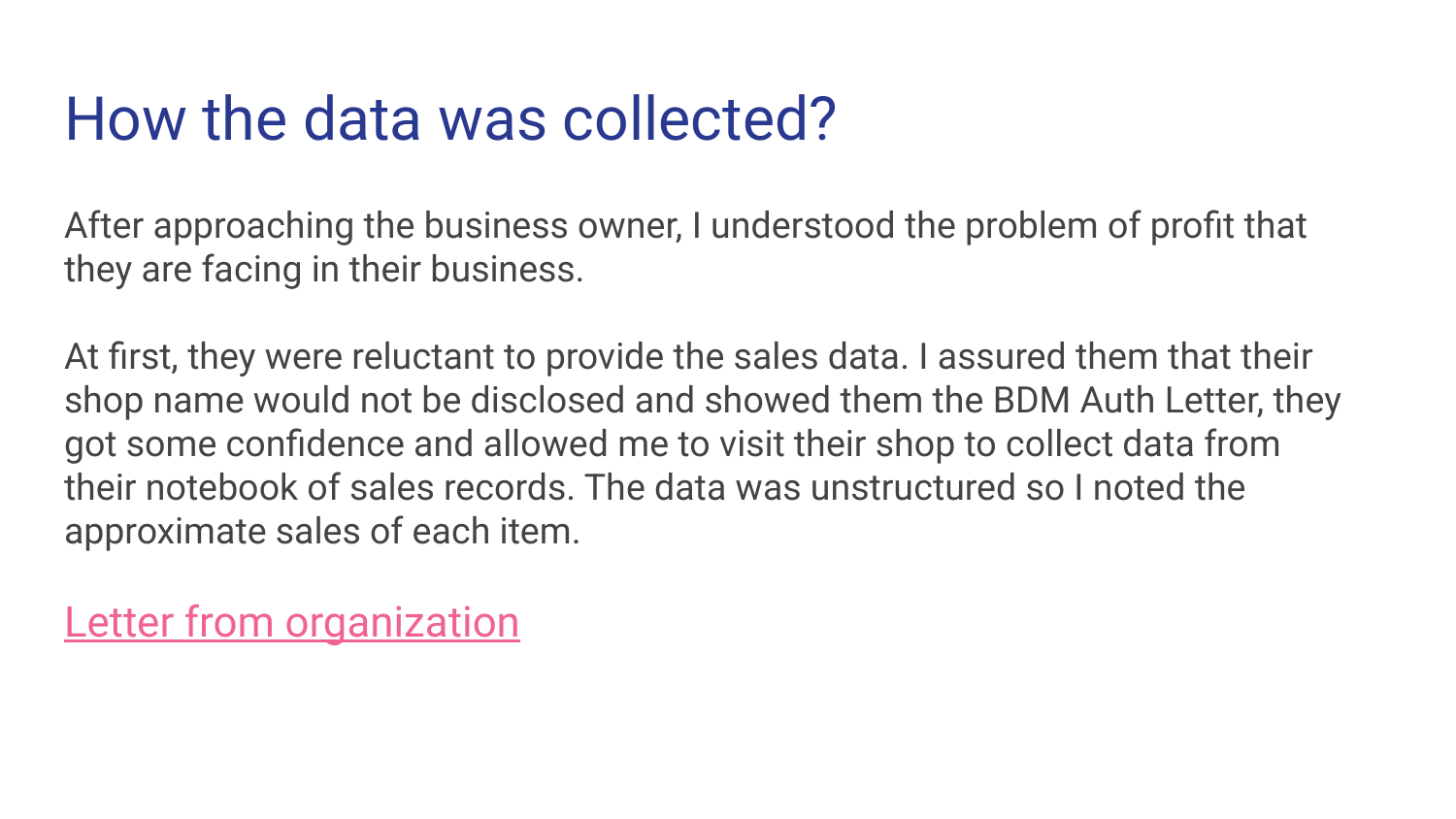

# How the data was collected?
After approaching the business owner, I understood the problem of profit that they are facing in their business.

At first, they were reluctant to provide the sales data. I assured them that their shop name would not be disclosed and showed them the BDM Auth Letter, they got some confidence and allowed me to visit their shop to collect data from their notebook of sales records. The data was unstructured so I noted the approximate sales of each item.

Letter from organization